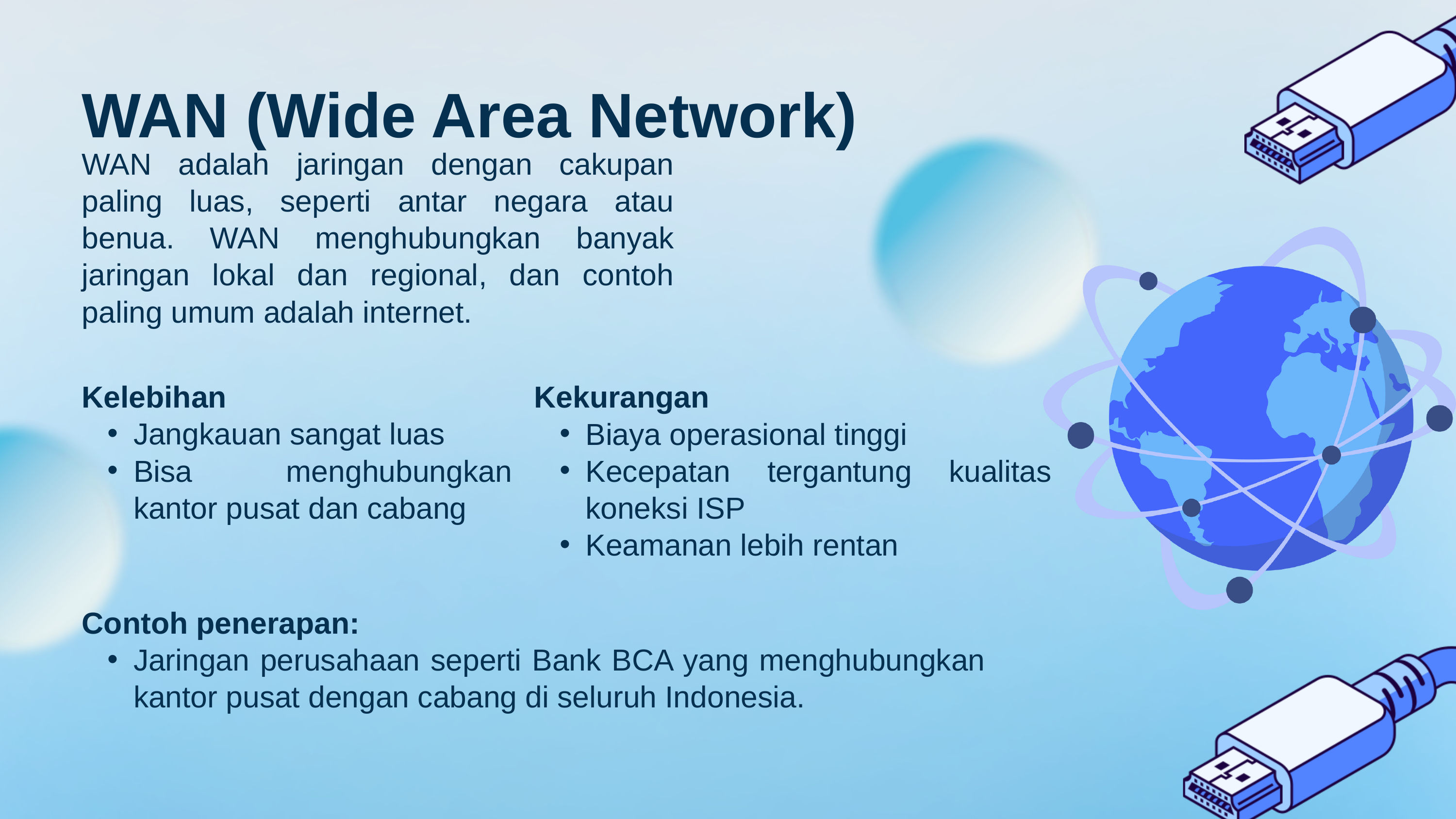

WAN (Wide Area Network)

WAN adalah jaringan dengan cakupan paling luas, seperti antar negara atau benua. WAN menghubungkan banyak jaringan lokal dan regional, dan contoh paling umum adalah internet.

Kelebihan
Jangkauan sangat luas
Bisa menghubungkan kantor pusat dan cabang
Kekurangan
Biaya operasional tinggi
Kecepatan tergantung kualitas koneksi ISP
Keamanan lebih rentan

Contoh penerapan:
Jaringan perusahaan seperti Bank BCA yang menghubungkan kantor pusat dengan cabang di seluruh Indonesia.